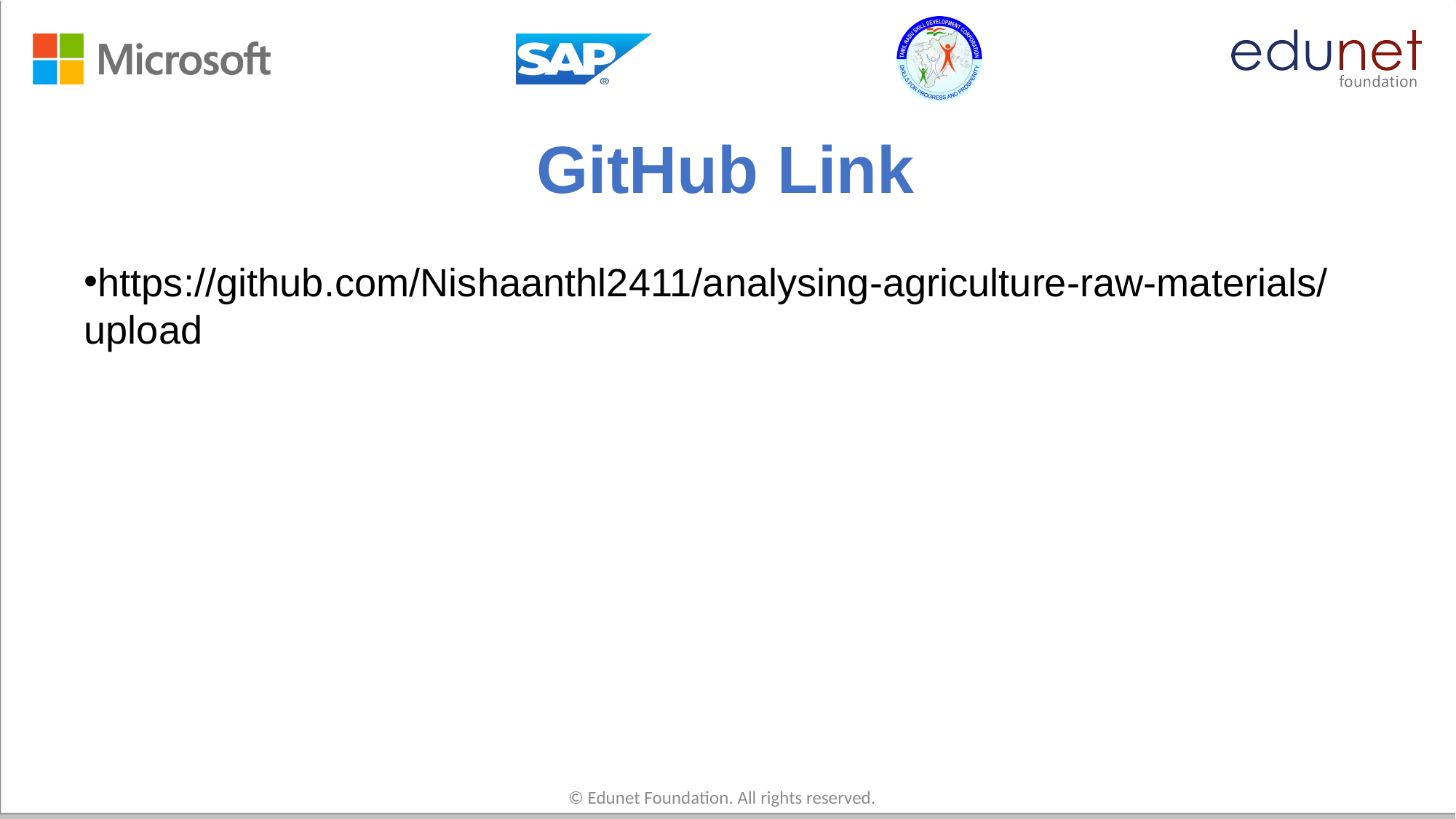

# GitHub Link
https://github.com/Nishaanthl2411/analysing-agriculture-raw-materials/upload
© Edunet Foundation. All rights reserved.